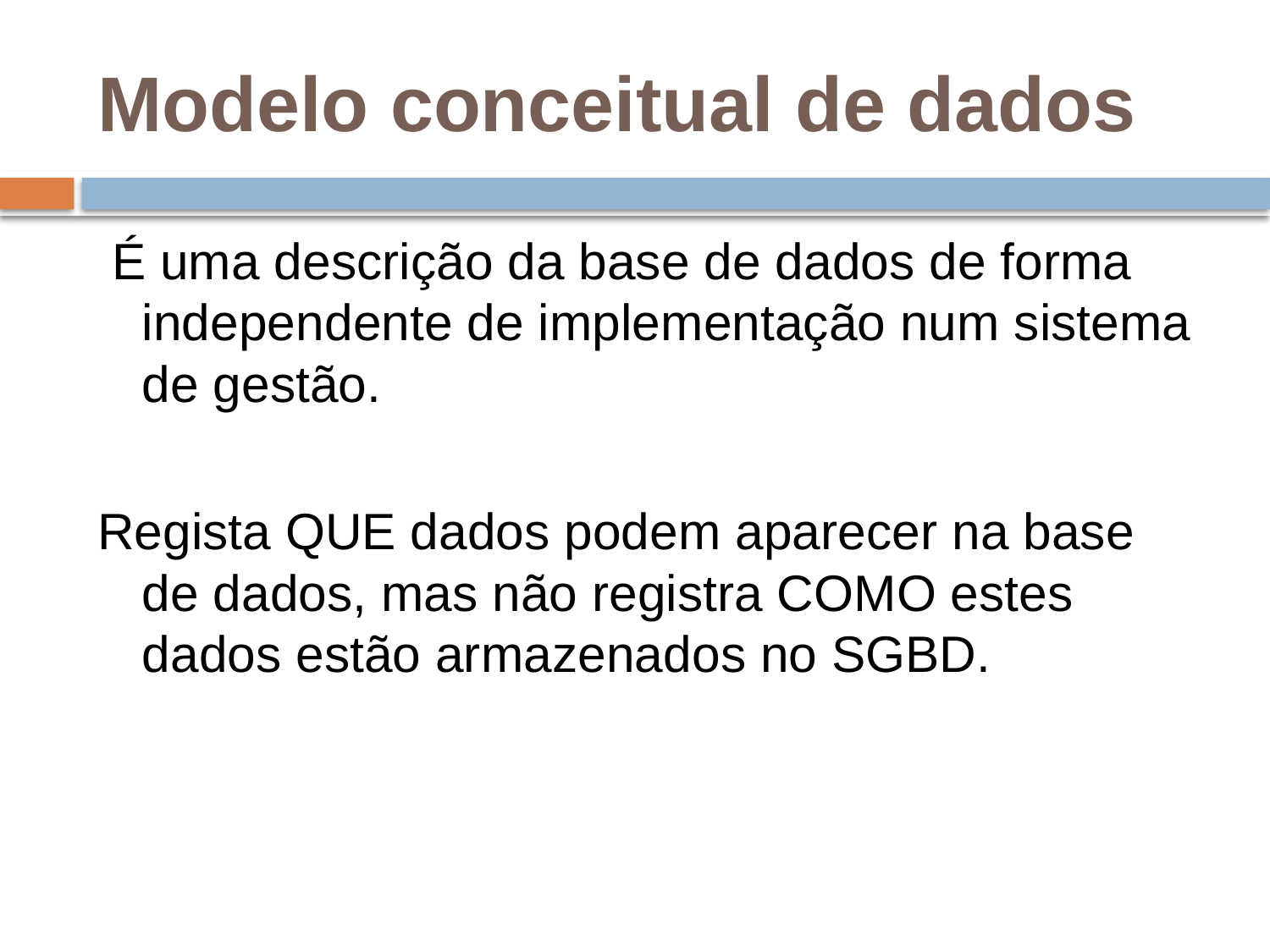

# Modelo conceitual de dados
 É uma descrição da base de dados de forma independente de implementação num sistema de gestão.

Regista QUE dados podem aparecer na base de dados, mas não registra COMO estes dados estão armazenados no SGBD.